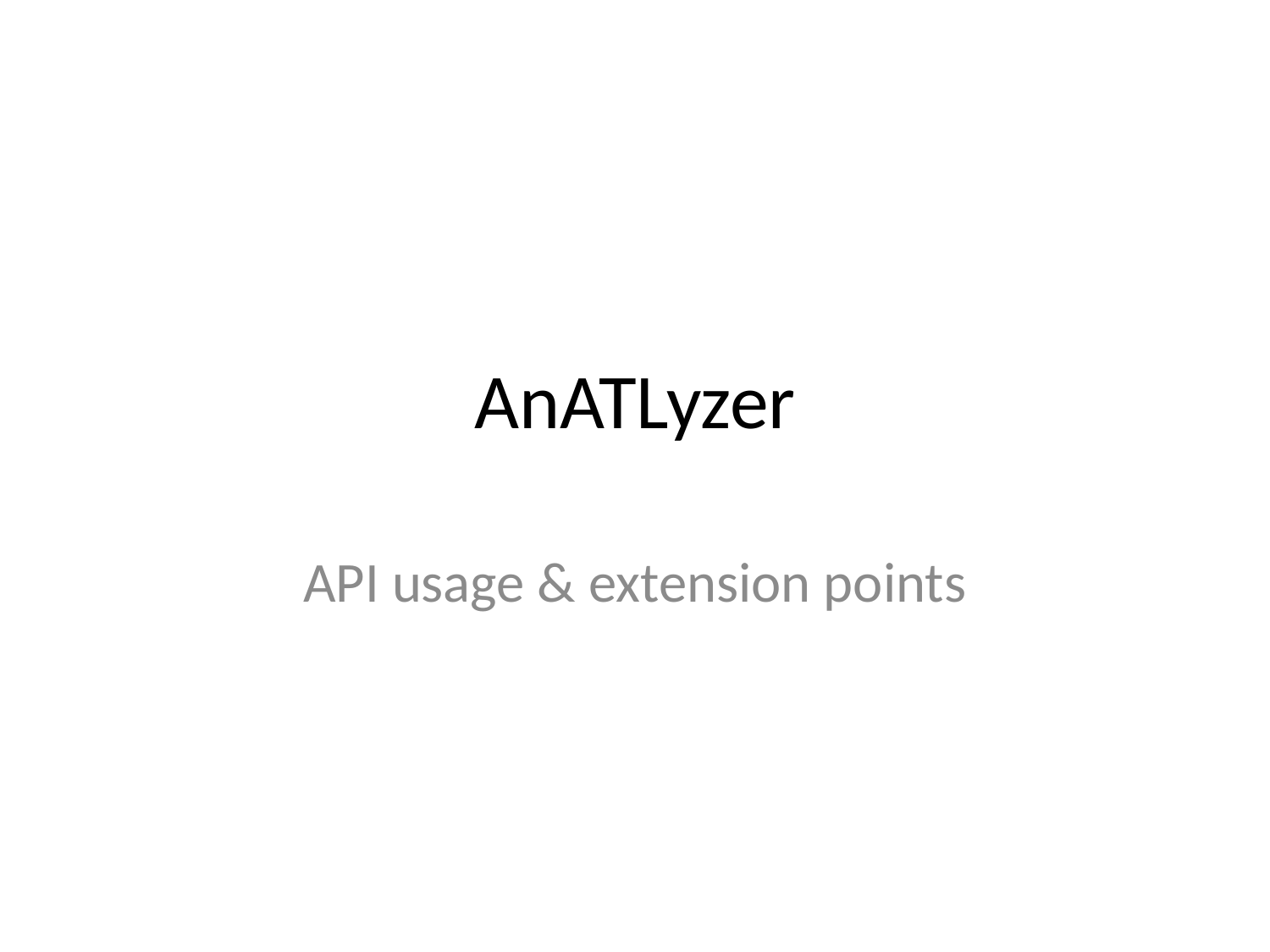

# AnATLyzer
API usage & extension points